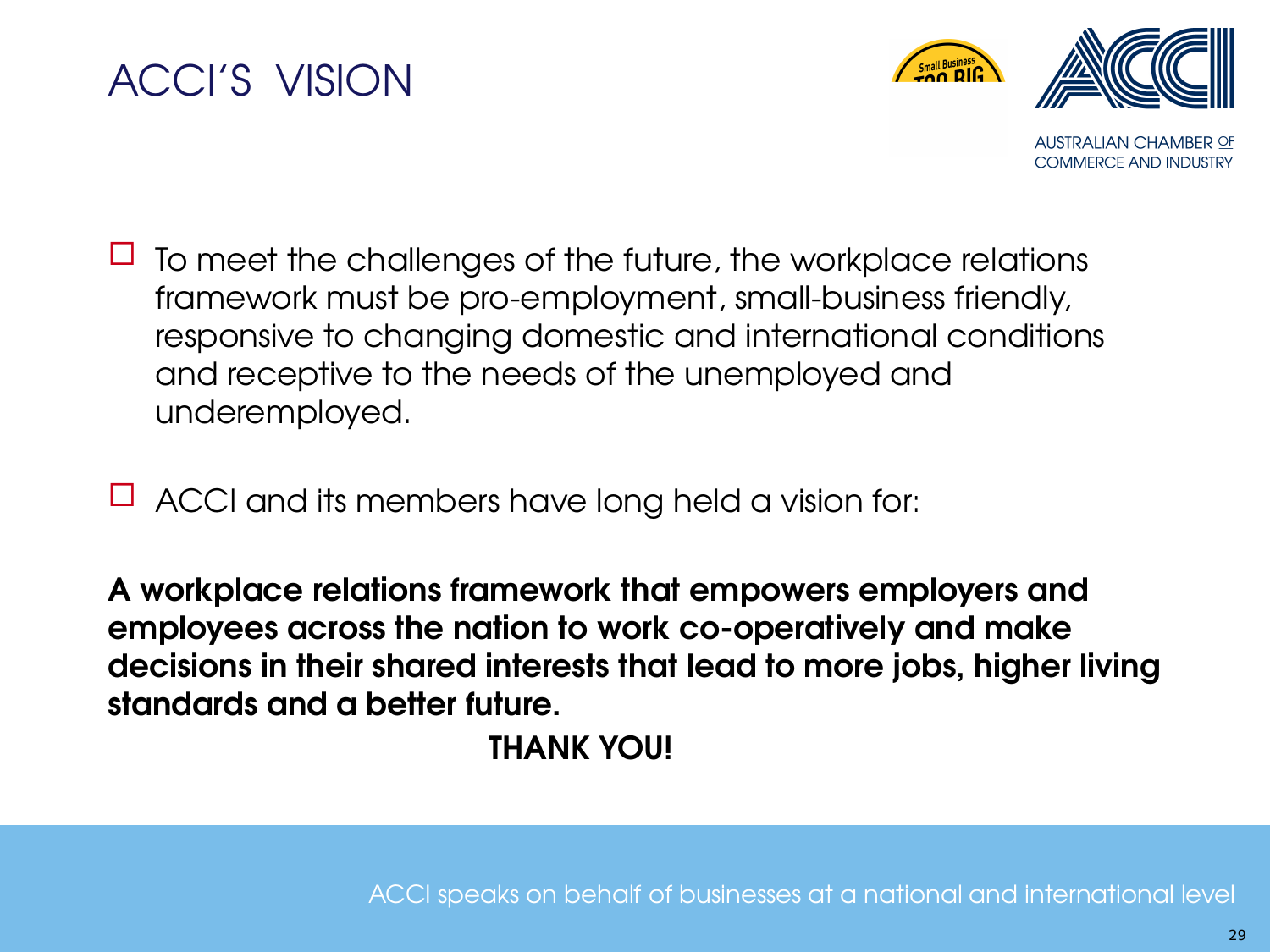

# ACCI’S  VISION
To meet the challenges of the future, the workplace relations framework must be pro-employment, small-business friendly, responsive to changing domestic and international conditions and receptive to the needs of the unemployed and underemployed.

ACCI and its members have long held a vision for:

A workplace relations framework that empowers employers and employees across the nation to work co-operatively and make decisions in their shared interests that lead to more jobs, higher living standards and a better future.
			THANK YOU!

29